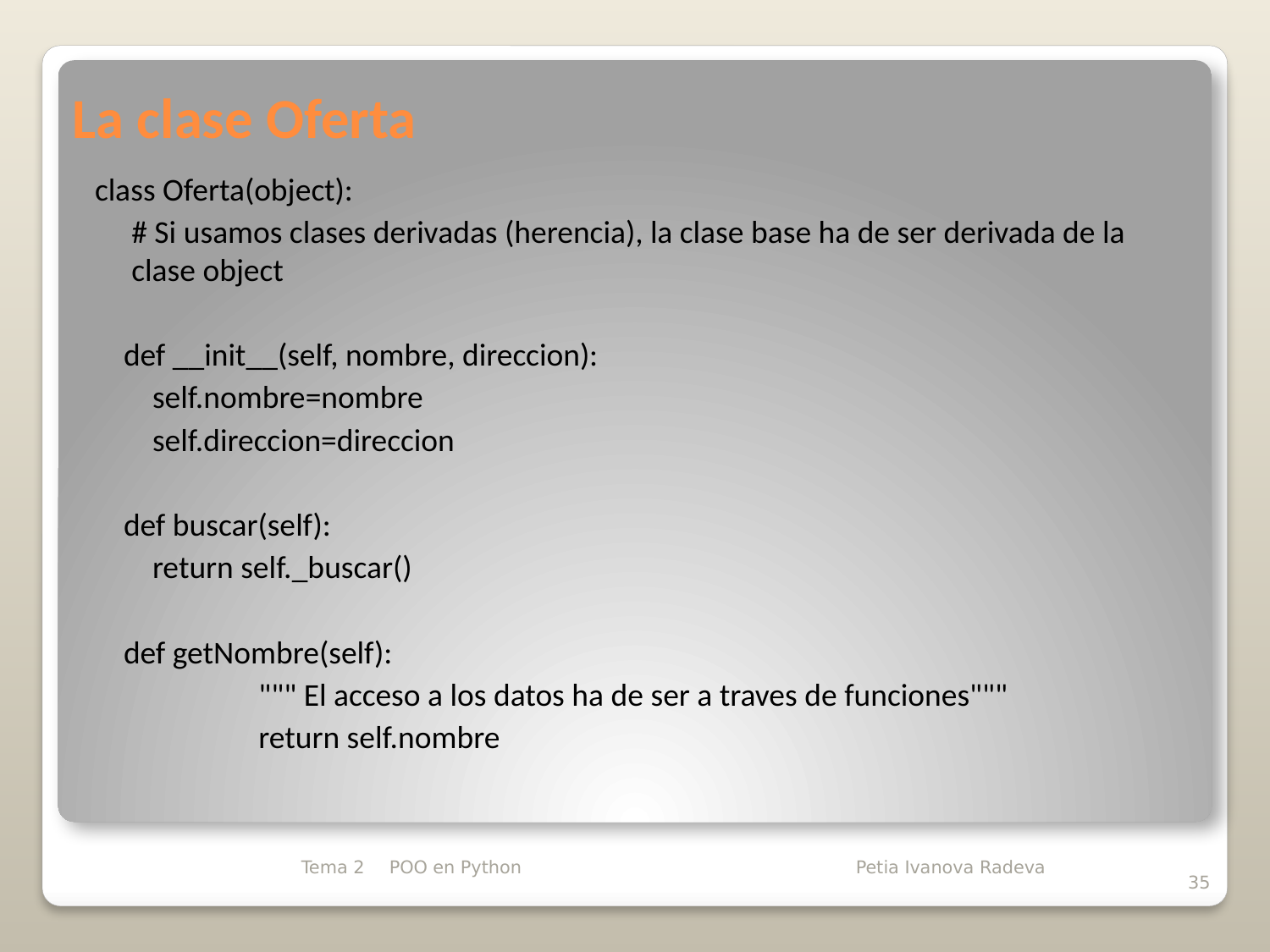

La clase Oferta
class Oferta(object):
	# Si usamos clases derivadas (herencia), la clase base ha de ser derivada de la clase object

    def __init__(self, nombre, direccion):
        self.nombre=nombre
        self.direccion=direccion

    def buscar(self):
        return self._buscar()

    def getNombre(self):
		""" El acceso a los datos ha de ser a traves de funciones"""
		return self.nombre
Tema 2
POO en Python
35